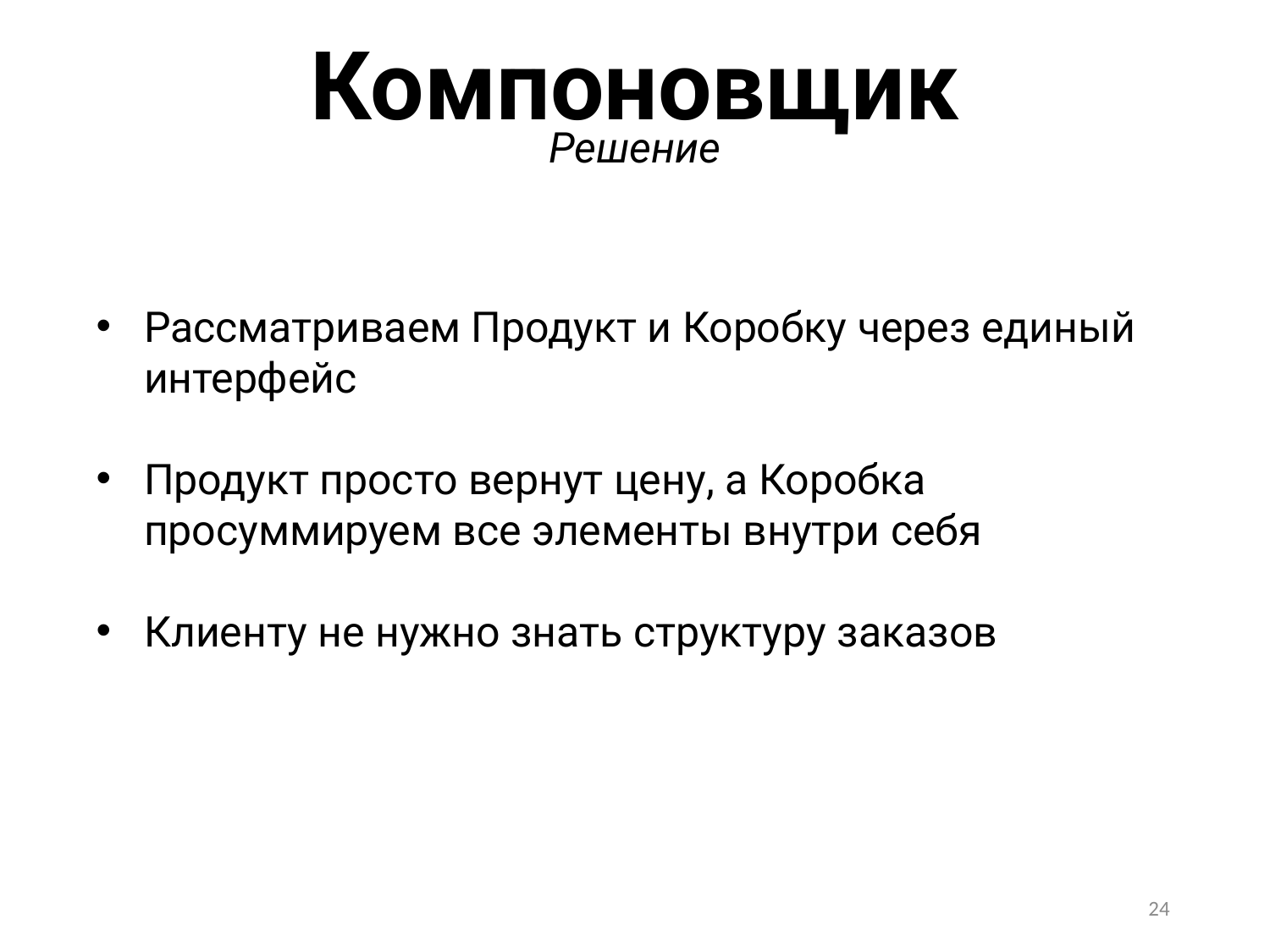

Компоновщик
Решение
Рассматриваем Продукт и Коробку через единый интерфейс

Продукт просто вернут цену, а Коробка просуммируем все элементы внутри себя

Клиенту не нужно знать структуру заказов
24